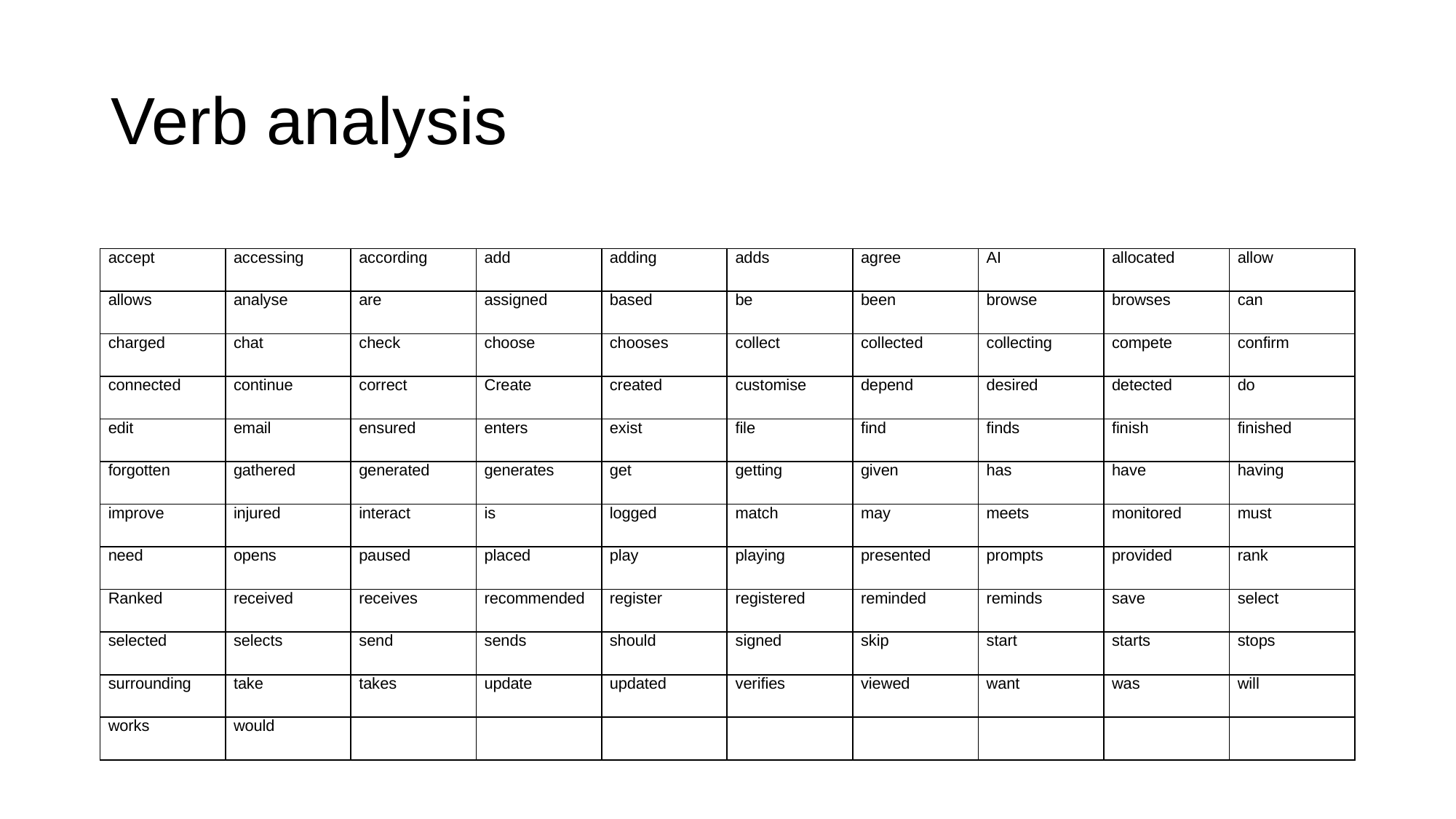

# Verb analysis
| accept | accessing | according | add | adding | adds | agree | AI | allocated | allow |
| --- | --- | --- | --- | --- | --- | --- | --- | --- | --- |
| allows | analyse | are | assigned | based | be | been | browse | browses | can |
| charged | chat | check | choose | chooses | collect | collected | collecting | compete | confirm |
| connected | continue | correct | Create | created | customise | depend | desired | detected | do |
| edit | email | ensured | enters | exist | file | find | finds | finish | finished |
| forgotten | gathered | generated | generates | get | getting | given | has | have | having |
| improve | injured | interact | is | logged | match | may | meets | monitored | must |
| need | opens | paused | placed | play | playing | presented | prompts | provided | rank |
| Ranked | received | receives | recommended | register | registered | reminded | reminds | save | select |
| selected | selects | send | sends | should | signed | skip | start | starts | stops |
| surrounding | take | takes | update | updated | verifies | viewed | want | was | will |
| works | would |  |  |  |  |  |  |  |  |